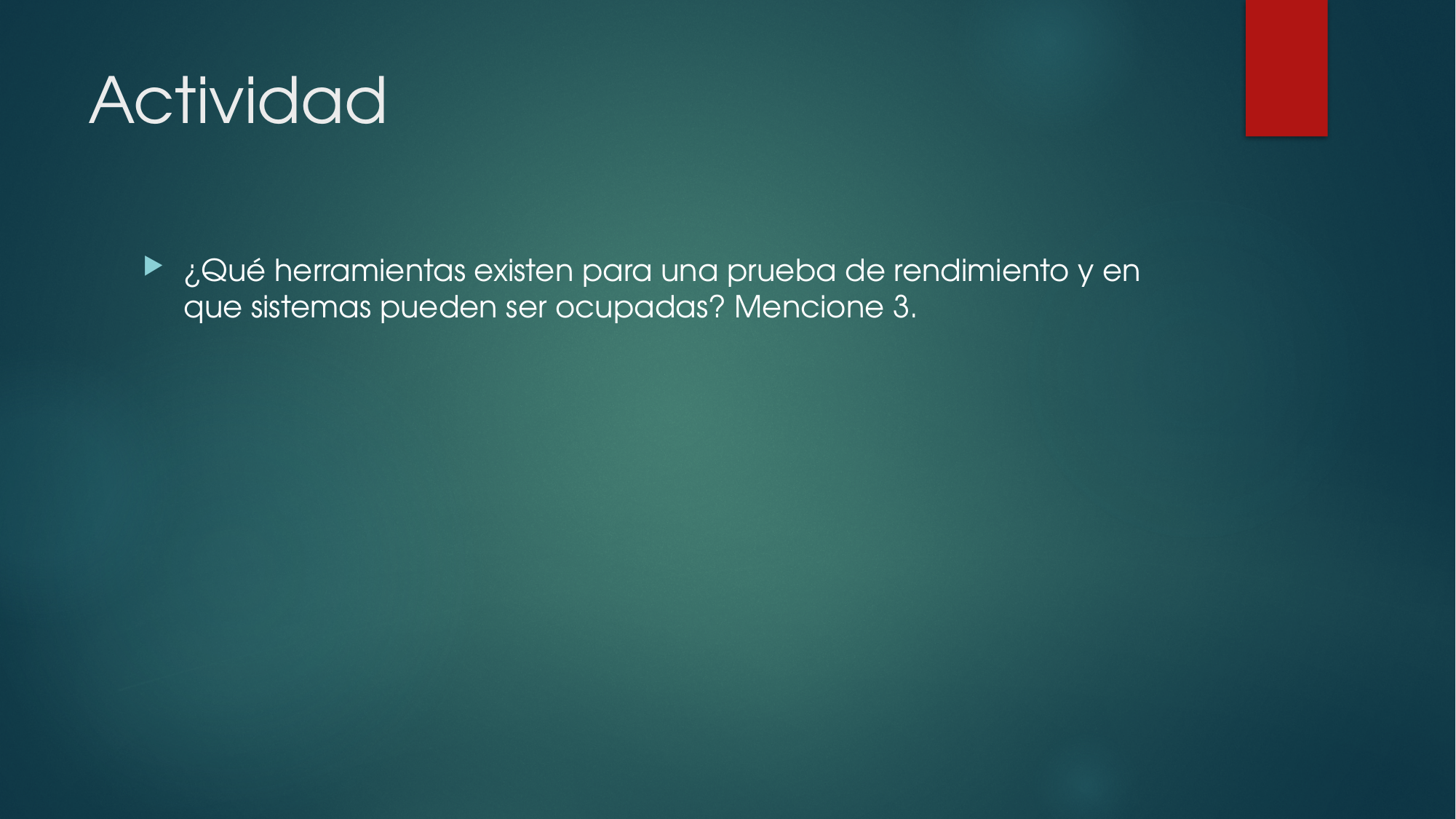

# Actividad
¿Qué herramientas existen para una prueba de rendimiento y en que sistemas pueden ser ocupadas? Mencione 3.